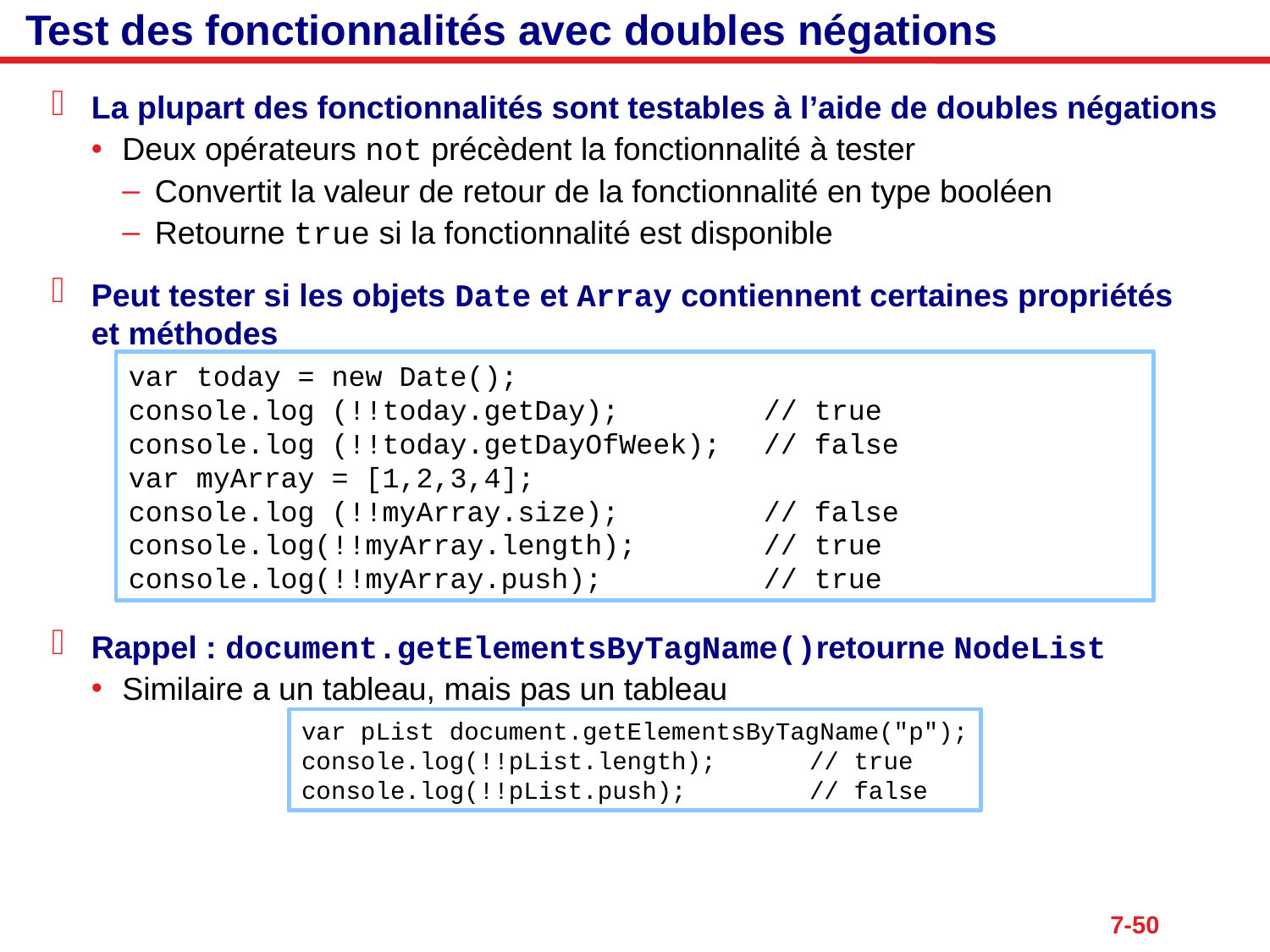

# Test des fonctionnalités avec doubles négations
La plupart des fonctionnalités sont testables à l’aide de doubles négations
Deux opérateurs not précèdent la fonctionnalité à tester
Convertit la valeur de retour de la fonctionnalité en type booléen
Retourne true si la fonctionnalité est disponible
Peut tester si les objets Date et Array contiennent certaines propriétés
et méthodes

Rappel : document.getElementsByTagName()retourne NodeList
Similaire a un tableau, mais pas un tableau

var today = new Date();
console.log (!!today.getDay);		// true
console.log (!!today.getDayOfWeek);	// false
var myArray = [1,2,3,4];
console.log (!!myArray.size);		// false
console.log(!!myArray.length);	// true
console.log(!!myArray.push);		// true
var pList document.getElementsByTagName("p");
console.log(!!pList.length);	// true
console.log(!!pList.push);	// false